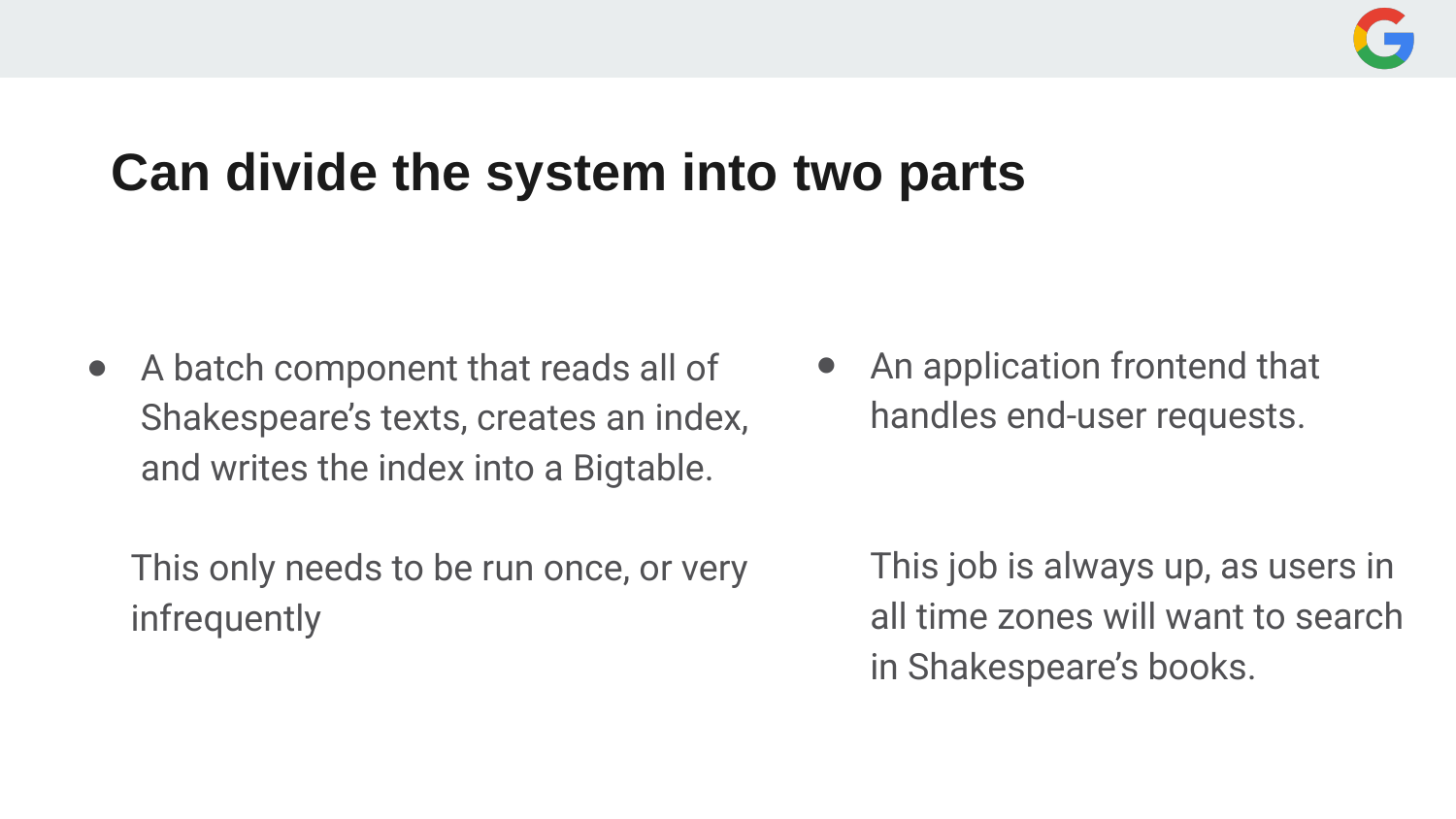

# Can divide the system into two parts

A batch component that reads all of Shakespeare’s texts, creates an index, and writes the index into a Bigtable.
This only needs to be run once, or very infrequently

An application frontend that handles end-user requests.
This job is always up, as users in all time zones will want to search in Shakespeare’s books.